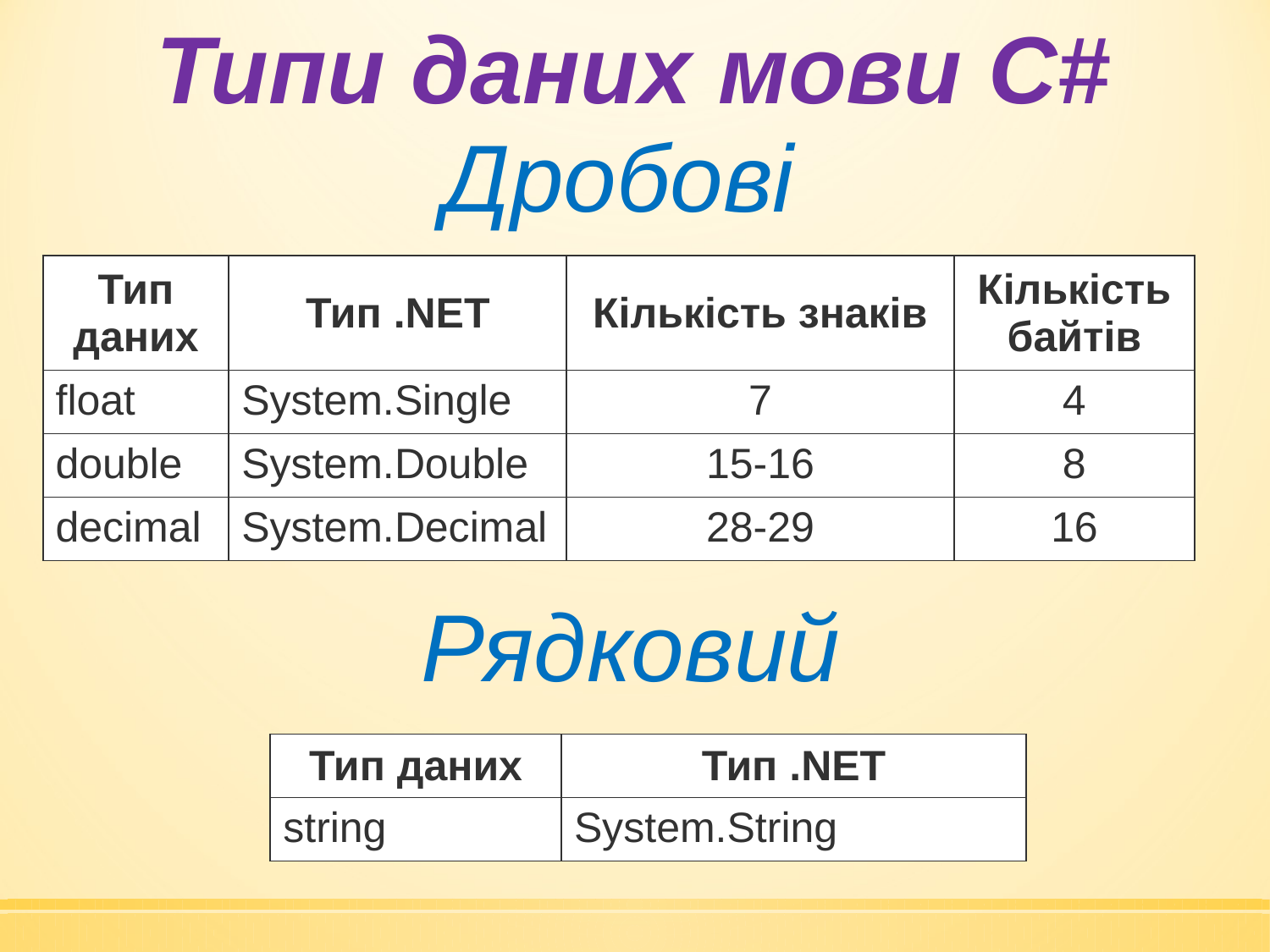

Типи даних мови C#
Дробові
| Тип даних | Тип .NET | Кількість знаків | Кількість байтів |
| --- | --- | --- | --- |
| float | System.Single | 7 | 4 |
| double | System.Double | 15-16 | 8 |
| decimal | System.Decimal | 28-29 | 16 |
Рядковий
| Тип даних | Тип .NET |
| --- | --- |
| string | System.String |